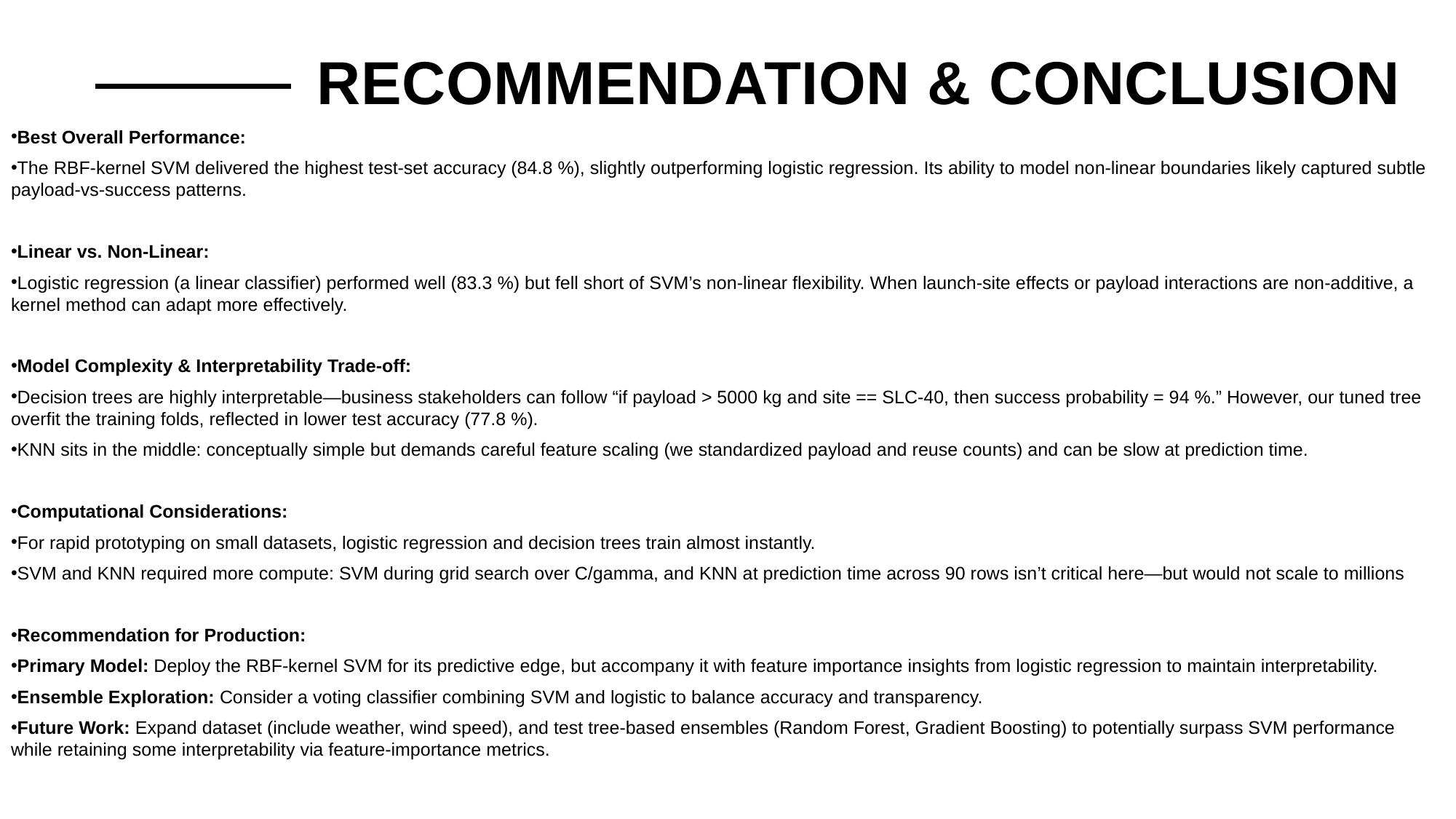

# Recommendation & Conclusion
Best Overall Performance:
The RBF‐kernel SVM delivered the highest test‐set accuracy (84.8 %), slightly outperforming logistic regression. Its ability to model non-linear boundaries likely captured subtle payload-vs-success patterns.

Linear vs. Non-Linear:
Logistic regression (a linear classifier) performed well (83.3 %) but fell short of SVM’s non-linear flexibility. When launch-site effects or payload interactions are non-additive, a kernel method can adapt more effectively.

Model Complexity & Interpretability Trade-off:
Decision trees are highly interpretable—business stakeholders can follow “if payload > 5000 kg and site == SLC-40, then success probability = 94 %.” However, our tuned tree overfit the training folds, reflected in lower test accuracy (77.8 %).
KNN sits in the middle: conceptually simple but demands careful feature scaling (we standardized payload and reuse counts) and can be slow at prediction time.

Computational Considerations:
For rapid prototyping on small datasets, logistic regression and decision trees train almost instantly.
SVM and KNN required more compute: SVM during grid search over C/gamma, and KNN at prediction time across 90 rows isn’t critical here—but would not scale to millions

Recommendation for Production:
Primary Model: Deploy the RBF‐kernel SVM for its predictive edge, but accompany it with feature importance insights from logistic regression to maintain interpretability.
Ensemble Exploration: Consider a voting classifier combining SVM and logistic to balance accuracy and transparency.
Future Work: Expand dataset (include weather, wind speed), and test tree-based ensembles (Random Forest, Gradient Boosting) to potentially surpass SVM performance while retaining some interpretability via feature‐importance metrics.